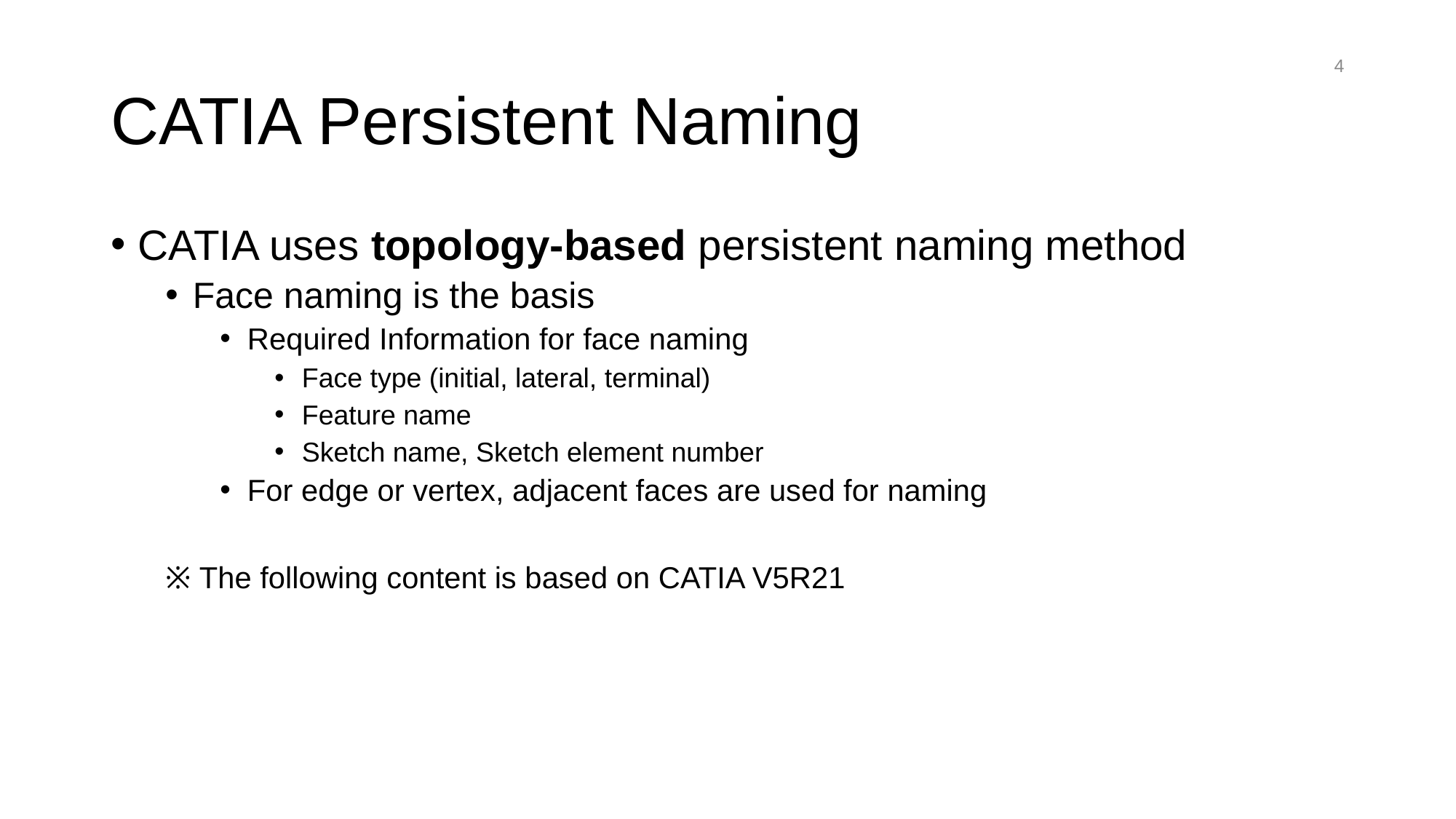

# CATIA Persistent Naming
4
CATIA uses topology-based persistent naming method
Face naming is the basis
Required Information for face naming
Face type (initial, lateral, terminal)
Feature name
Sketch name, Sketch element number
For edge or vertex, adjacent faces are used for naming

※ The following content is based on CATIA V5R21